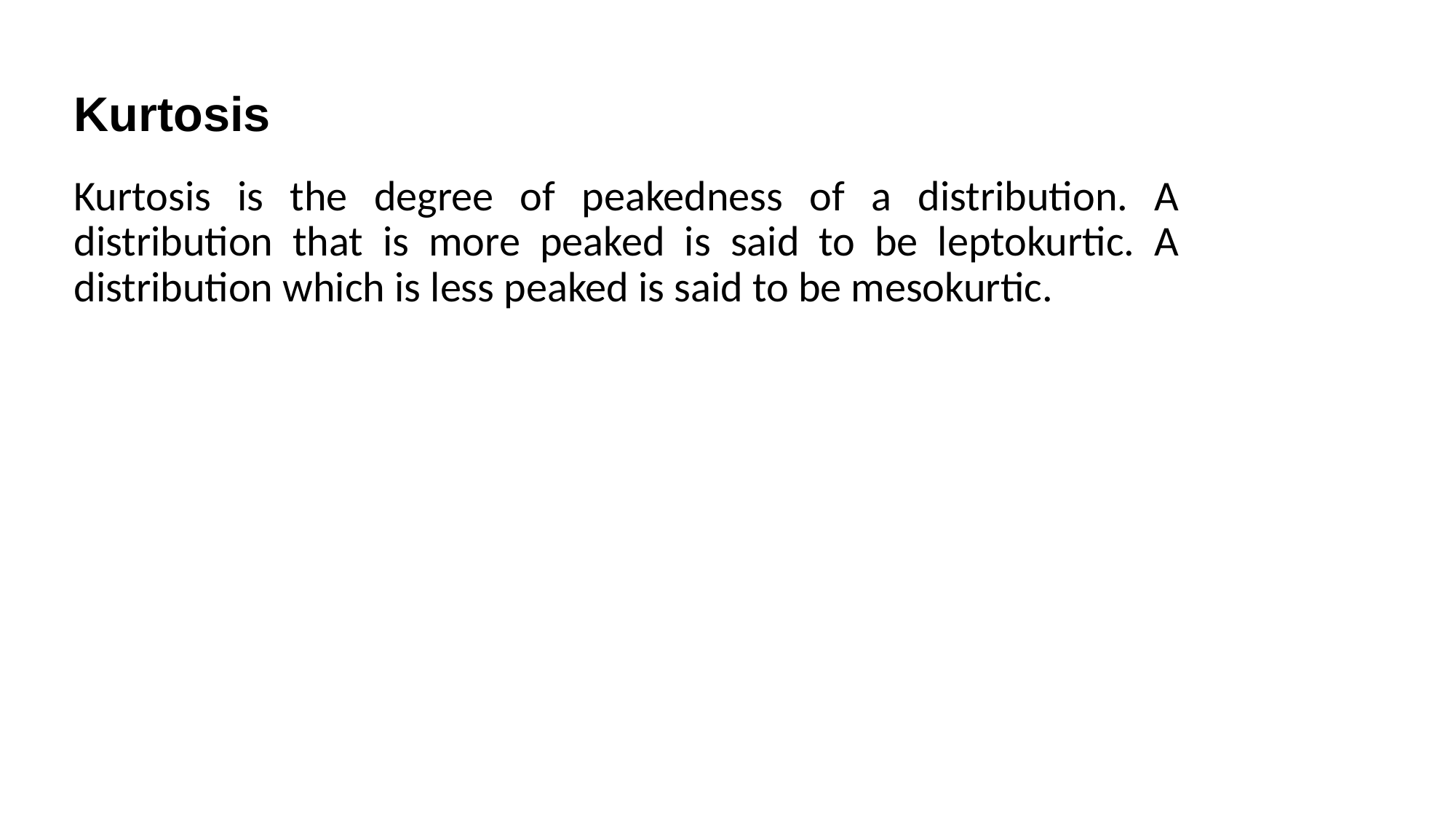

# Kurtosis
Kurtosis is the degree of peakedness of a distribution. A distribution that is more peaked is said to be leptokurtic. A distribution which is less peaked is said to be mesokurtic.